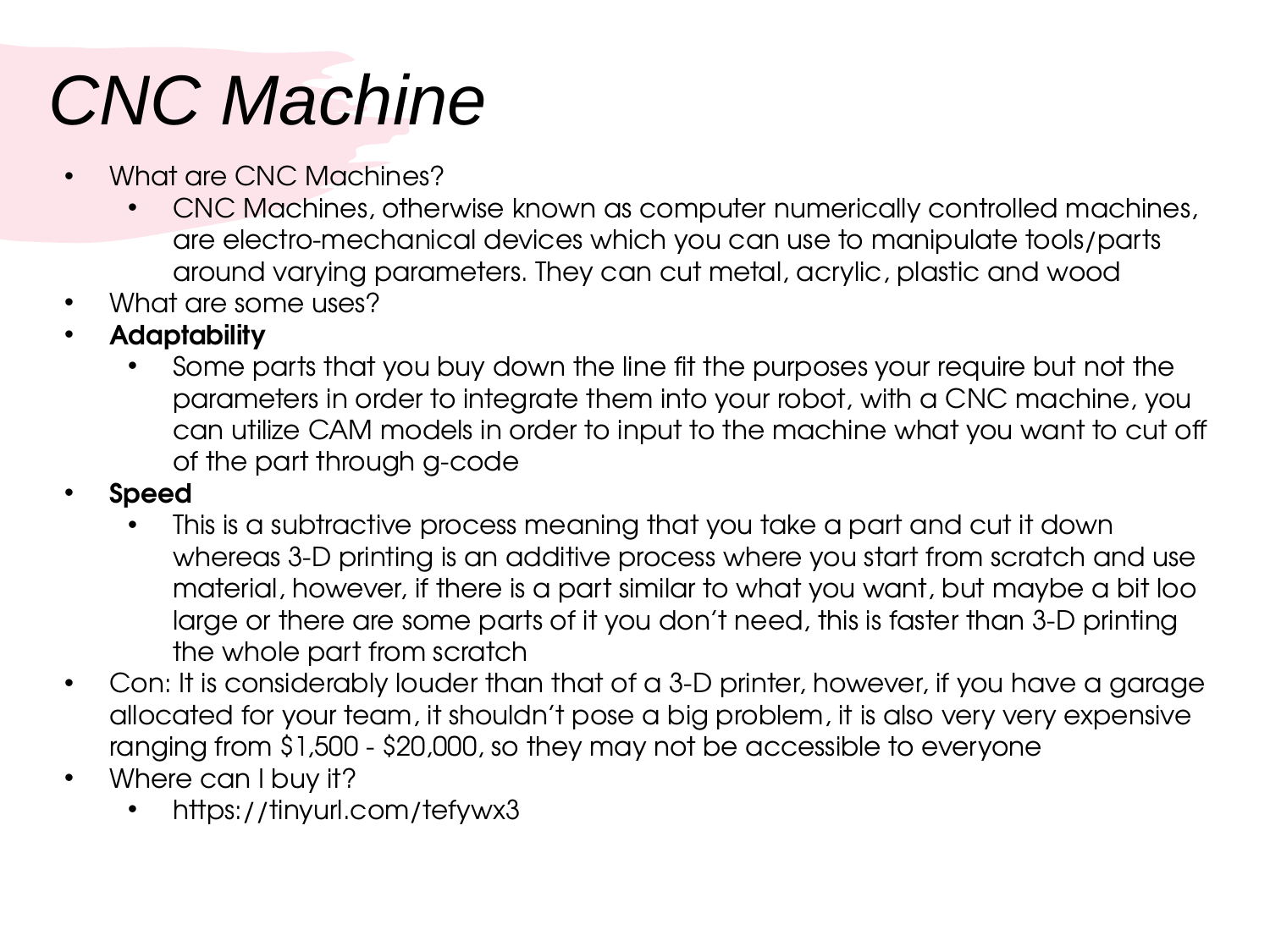

# CNC Machine
What are CNC Machines?
CNC Machines, otherwise known as computer numerically controlled machines, are electro-mechanical devices which you can use to manipulate tools/parts around varying parameters. They can cut metal, acrylic, plastic and wood
What are some uses?
Adaptability
Some parts that you buy down the line fit the purposes your require but not the parameters in order to integrate them into your robot, with a CNC machine, you can utilize CAM models in order to input to the machine what you want to cut off of the part through g-code
Speed
This is a subtractive process meaning that you take a part and cut it down whereas 3-D printing is an additive process where you start from scratch and use material, however, if there is a part similar to what you want, but maybe a bit loo large or there are some parts of it you don’t need, this is faster than 3-D printing the whole part from scratch
Con: It is considerably louder than that of a 3-D printer, however, if you have a garage allocated for your team, it shouldn’t pose a big problem, it is also very very expensive ranging from $1,500 - $20,000, so they may not be accessible to everyone
Where can I buy it?
https://tinyurl.com/tefywx3